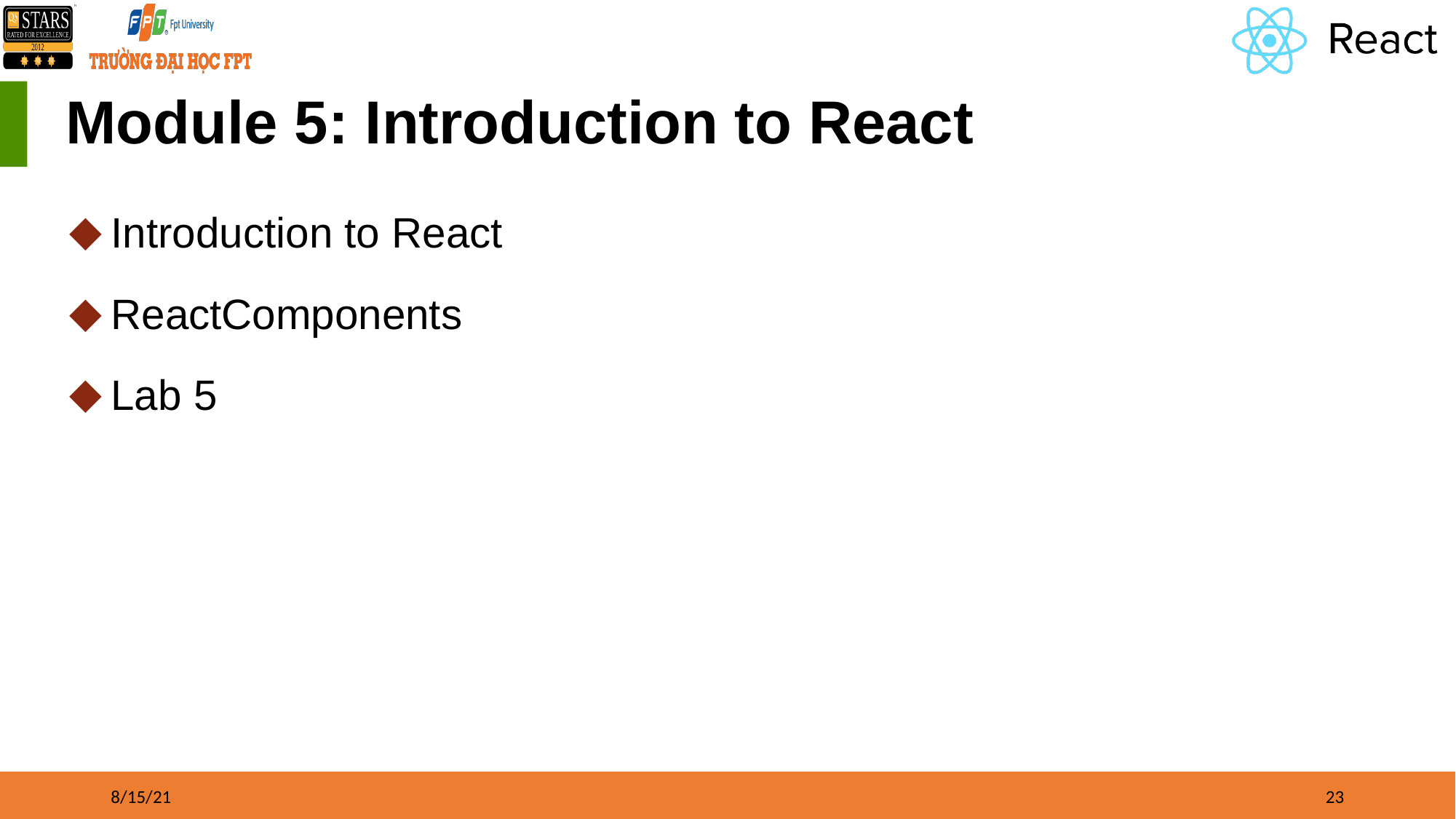

# Module 5: Introduction to React
Introduction to React
ReactComponents
Lab 5
8/15/21
23